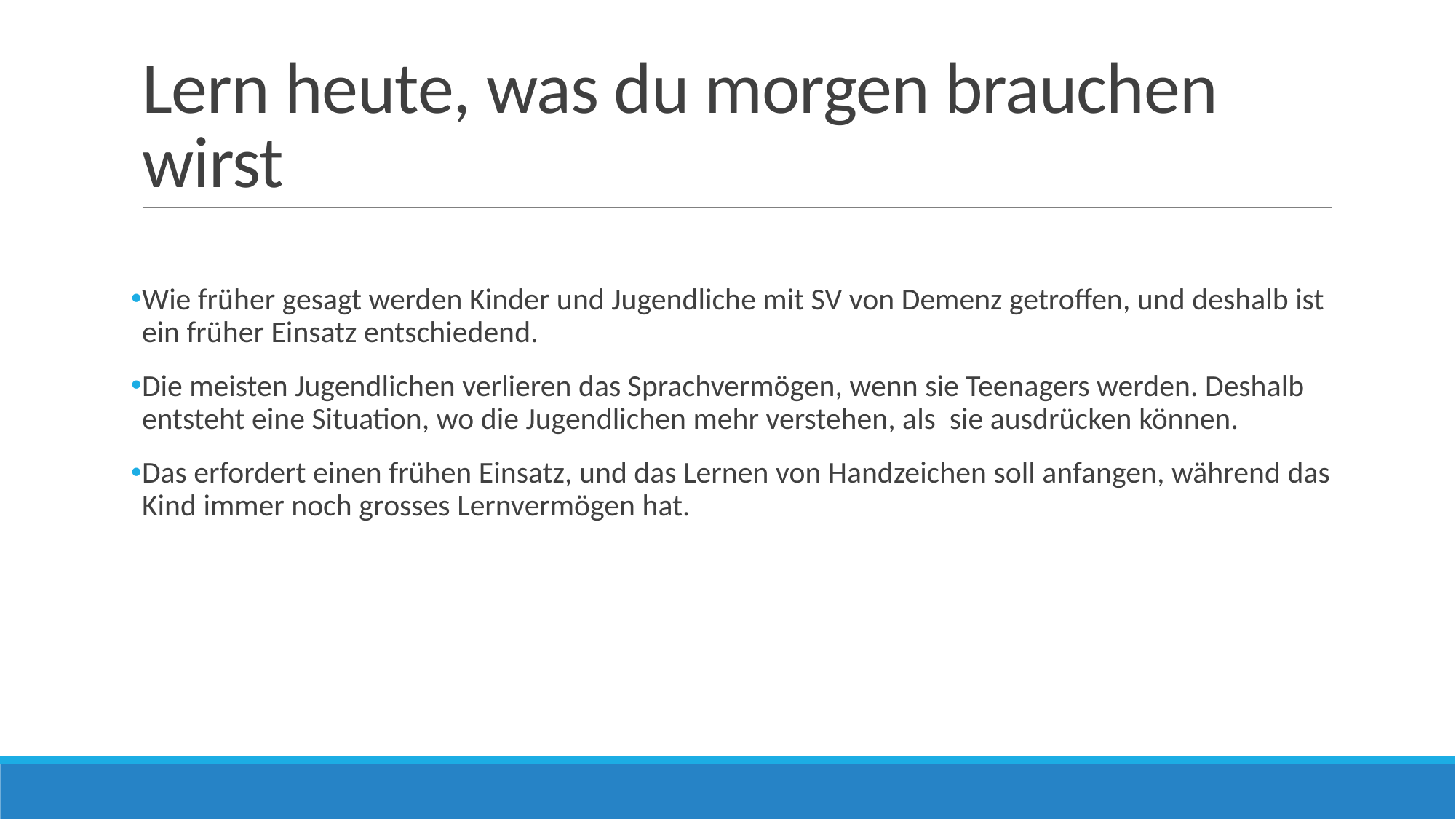

# Lern heute, was du morgen brauchen wirst

Wie früher gesagt werden Kinder und Jugendliche mit SV von Demenz getroffen, und deshalb ist ein früher Einsatz entschiedend.
Die meisten Jugendlichen verlieren das Sprachvermögen, wenn sie Teenagers werden. Deshalb entsteht eine Situation, wo die Jugendlichen mehr verstehen, als  sie ausdrücken können.
Das erfordert einen frühen Einsatz, und das Lernen von Handzeichen soll anfangen, während das Kind immer noch grosses Lernvermögen hat.